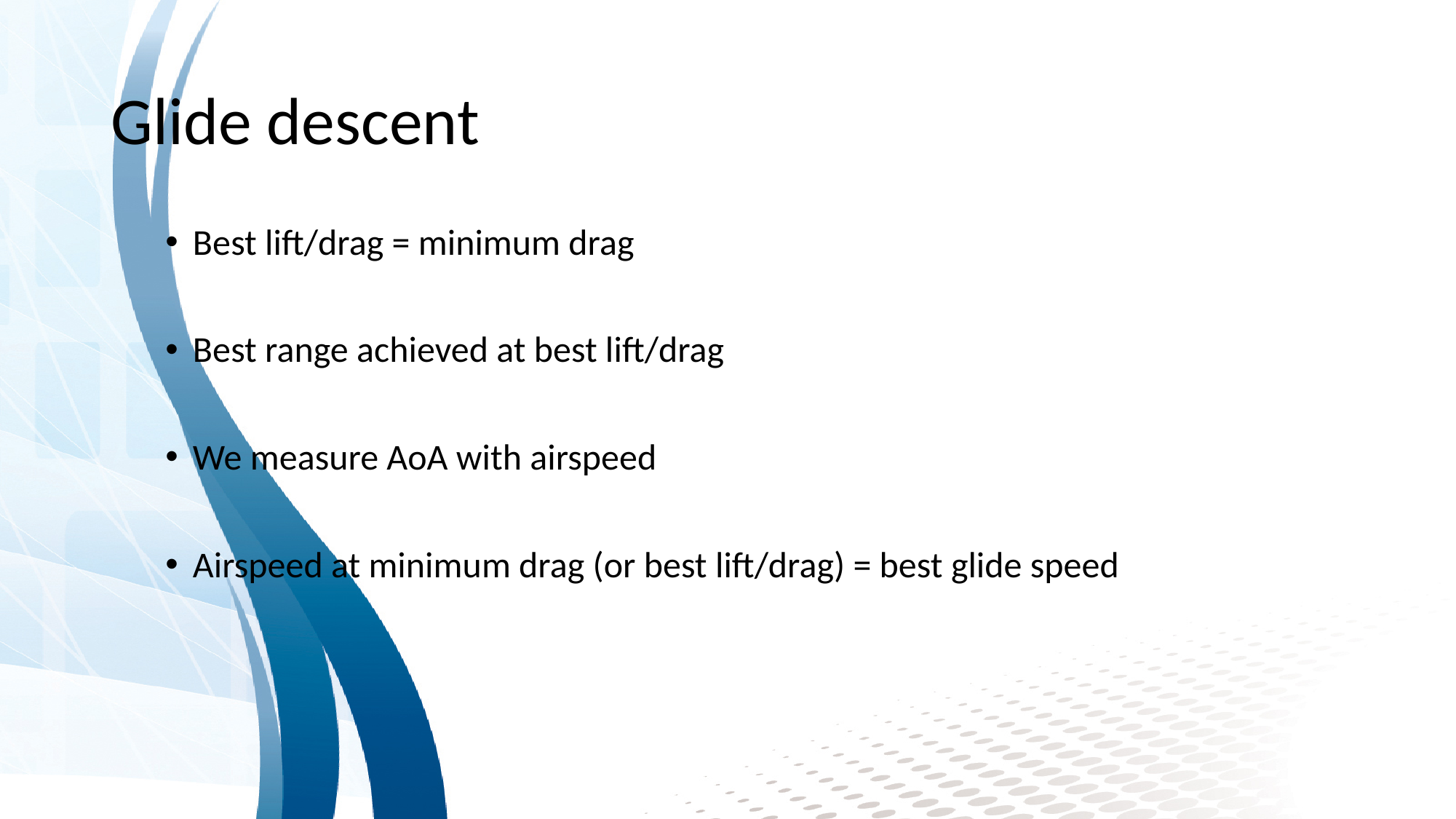

# Glide descent
Best lift/drag = minimum drag

Best range achieved at best lift/drag

We measure AoA with airspeed

Airspeed at minimum drag (or best lift/drag) = best glide speed